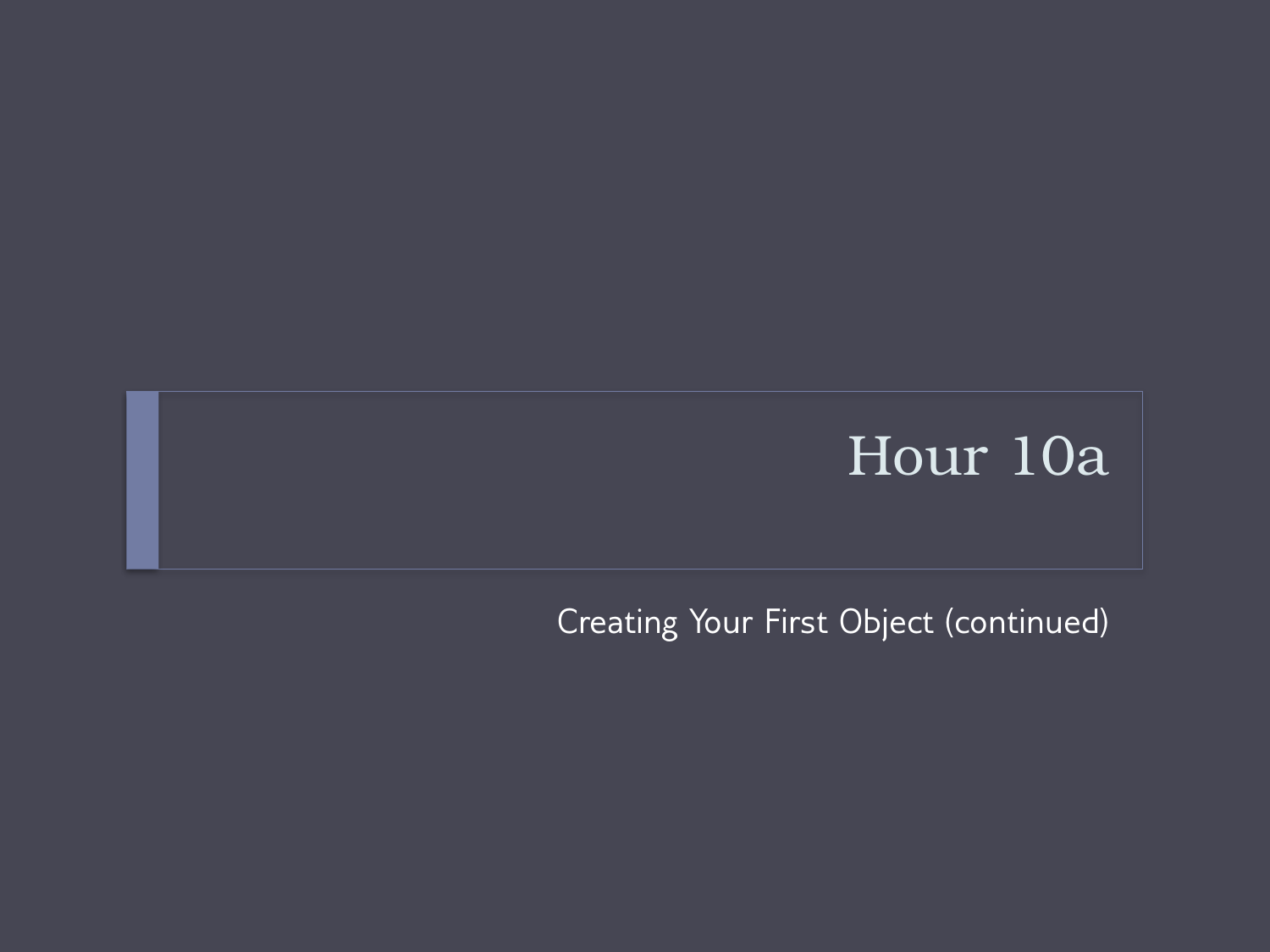

# Hour 10a
Creating Your First Object (continued)